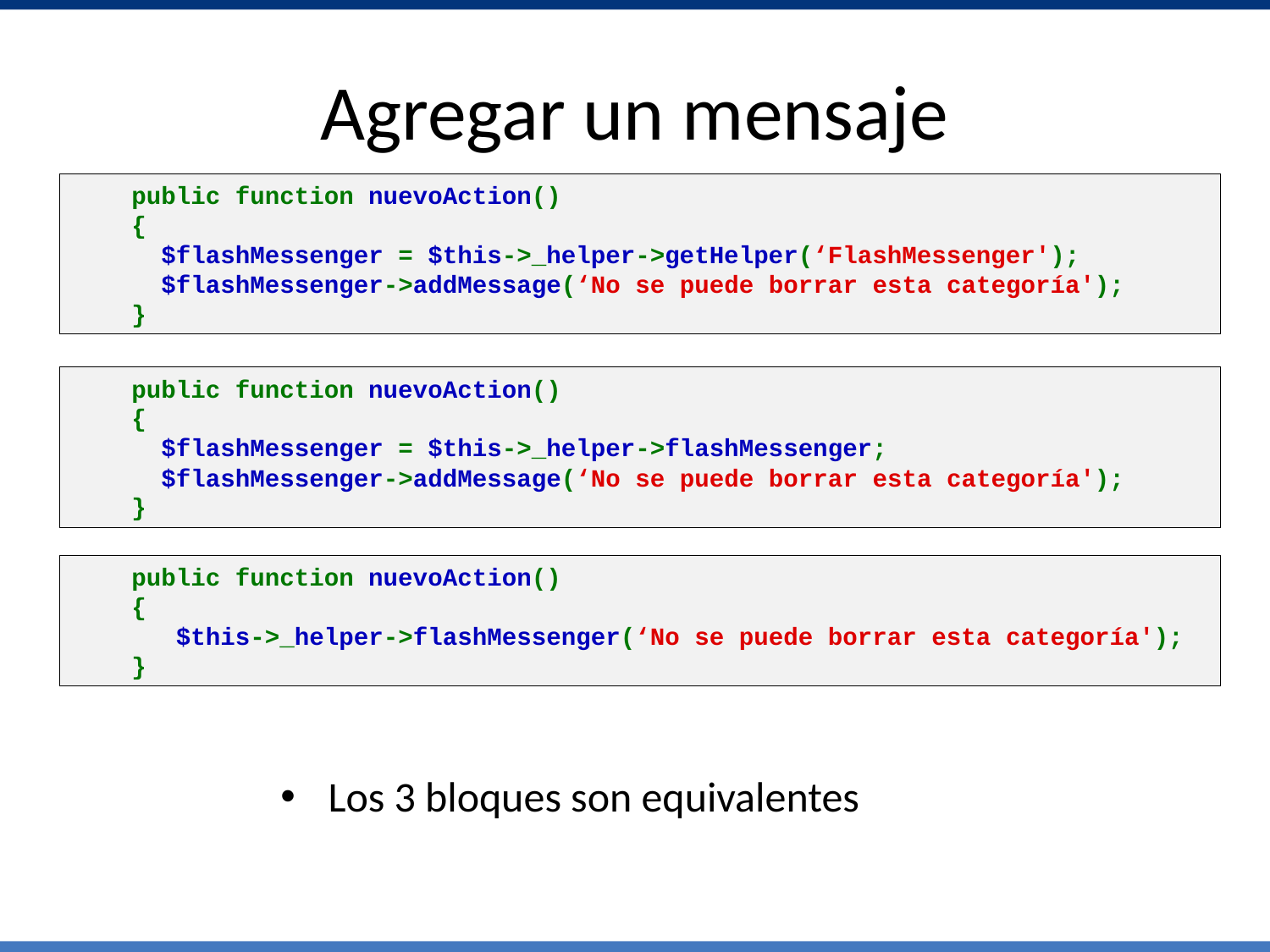

Agregar un mensaje
    public function nuevoAction()
    {
      $flashMessenger = $this->_helper->getHelper(‘FlashMessenger');
      $flashMessenger->addMessage(‘No se puede borrar esta categoría');
    }
    public function nuevoAction()
    {
      $flashMessenger = $this->_helper->flashMessenger;
      $flashMessenger->addMessage(‘No se puede borrar esta categoría');
    }
    public function nuevoAction()
    {
       $this->_helper->flashMessenger(‘No se puede borrar esta categoría');
    }
Los 3 bloques son equivalentes